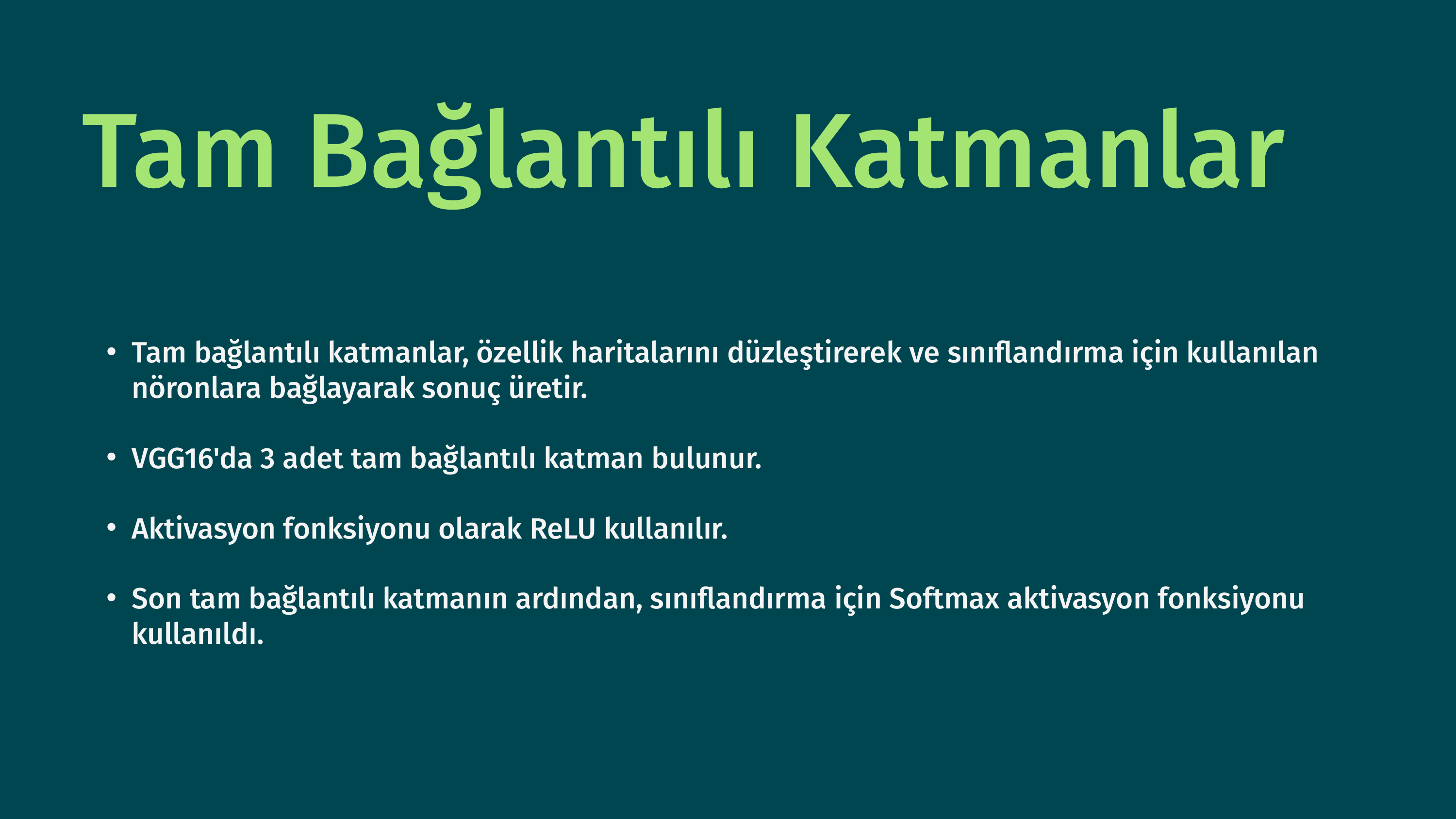

Tam Bağlantılı Katmanlar

Tam bağlantılı katmanlar, özellik haritalarını düzleştirerek ve sınıflandırma için kullanılan nöronlara bağlayarak sonuç üretir.

VGG16'da 3 adet tam bağlantılı katman bulunur.

Aktivasyon fonksiyonu olarak ReLU kullanılır.

Son tam bağlantılı katmanın ardından, sınıflandırma için Softmax aktivasyon fonksiyonu kullanıldı.